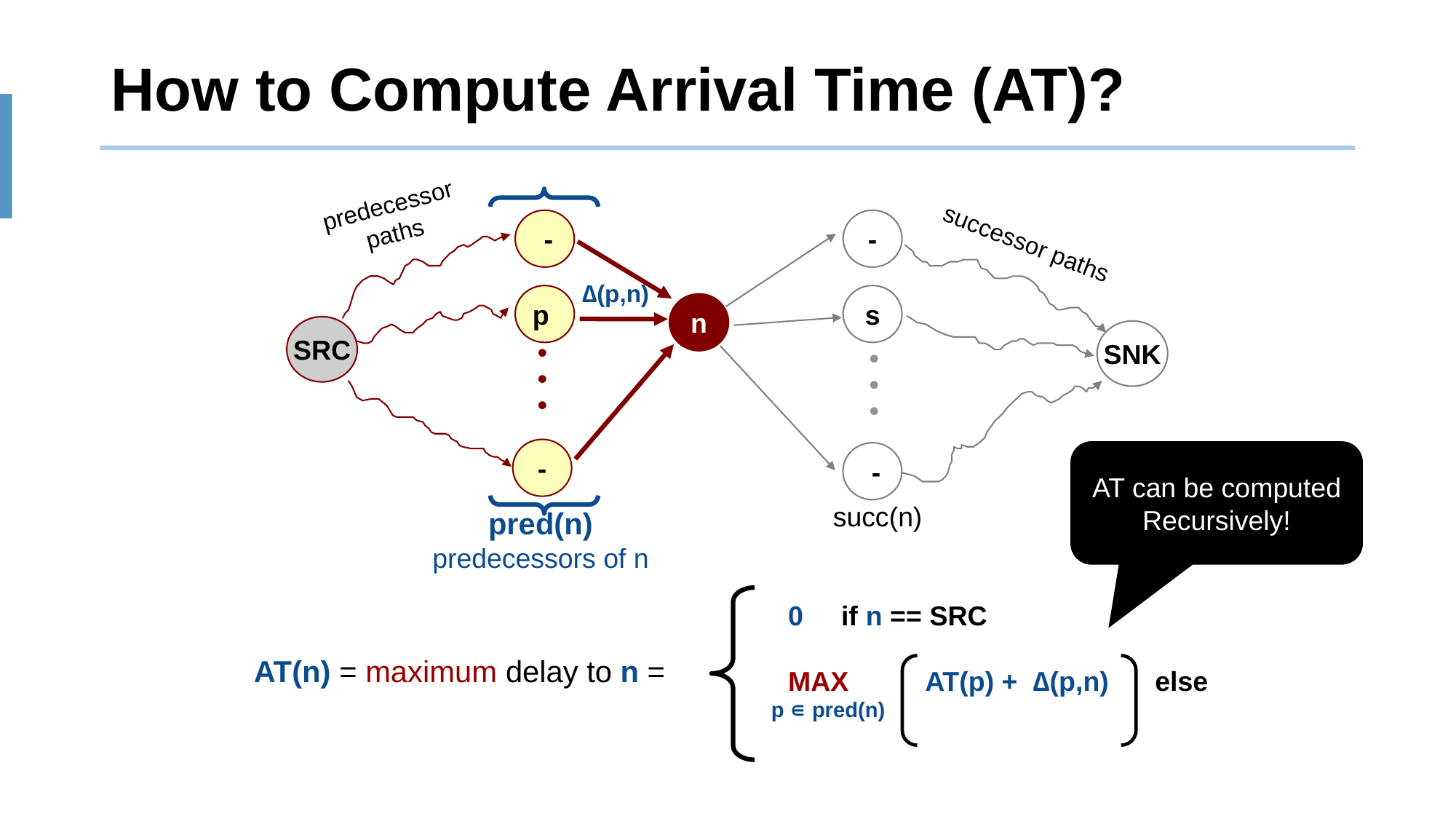

# How to Compute Arrival Time (AT)?
predecessor
paths

pred(n)
predecessors of n
 -
-
successor paths

∆(p,n)
p
s
n

SRC

SNK
•
•
•
•
•
•

-
 -
succ(n)

   0     if n == SRC

   MAX          AT(p) +  ∆(p,n)      else
 p ∊ pred(n)
AT(n) = maximum delay to n =

AT can be computed Recursively!